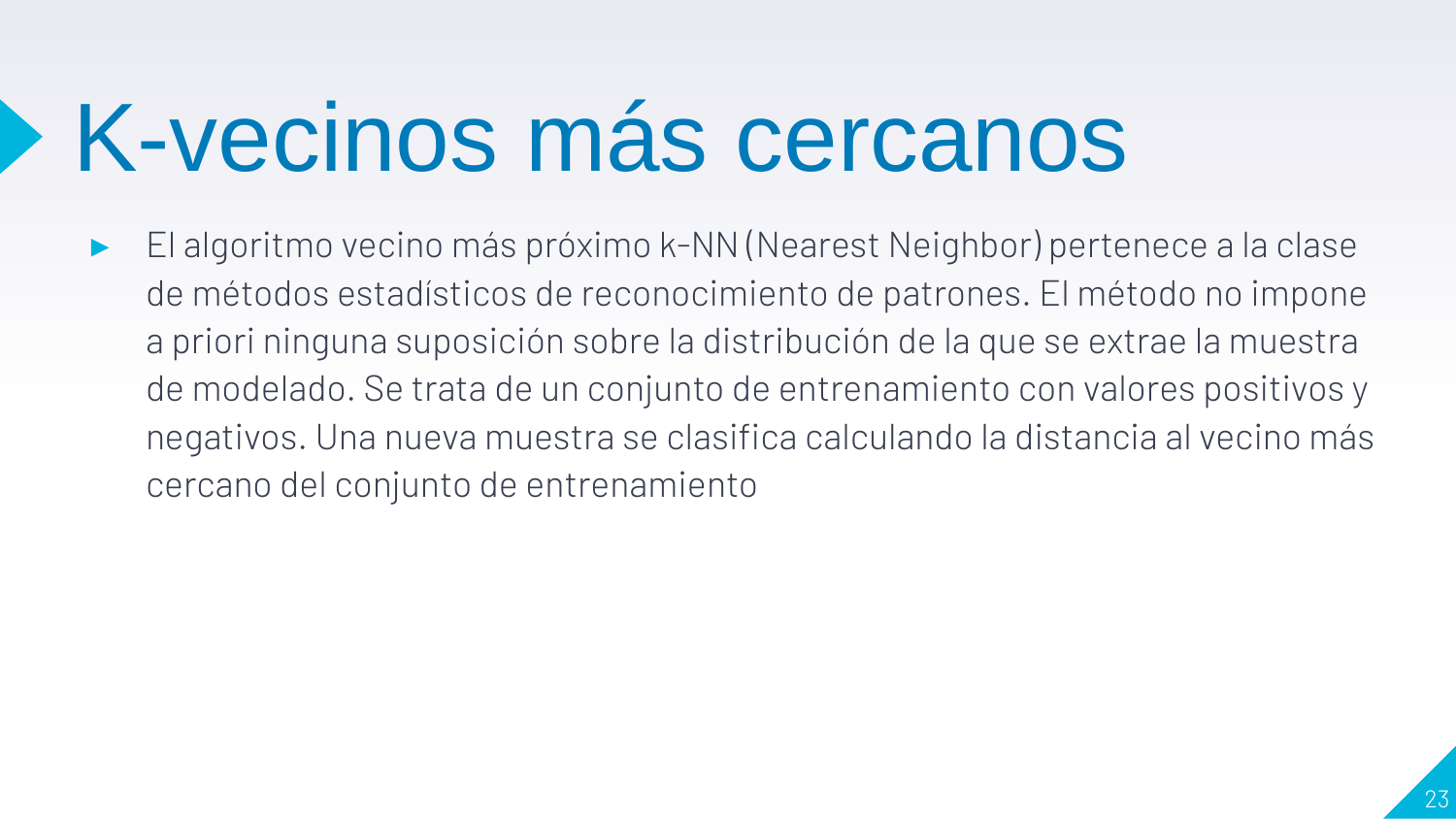

# K-vecinos más cercanos
El algoritmo vecino más próximo k-NN (Nearest Neighbor) pertenece a la clase de métodos estadísticos de reconocimiento de patrones. El método no impone a priori ninguna suposición sobre la distribución de la que se extrae la muestra de modelado. Se trata de un conjunto de entrenamiento con valores positivos y negativos. Una nueva muestra se clasifica calculando la distancia al vecino más cercano del conjunto de entrenamiento
23